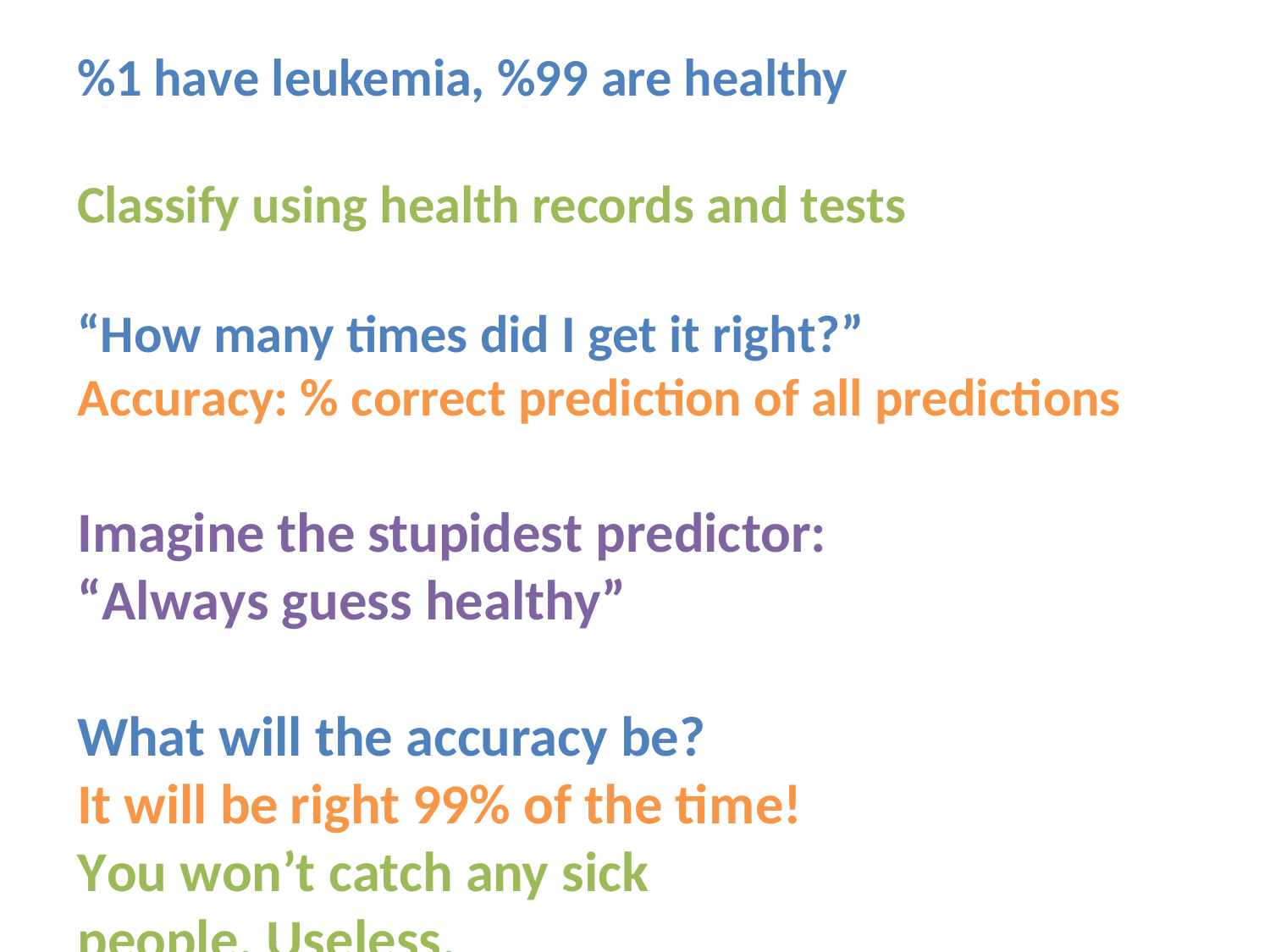

%1 have leukemia, %99 are healthy

Classify using health records and tests

“How many times did I get it right?”     Accuracy: % correct prediction of all predictions

Imagine the stupidest predictor: “Always guess healthy”

What will the accuracy be?
It will be right 99% of the time!
You won’t catch any sick people. Useless.